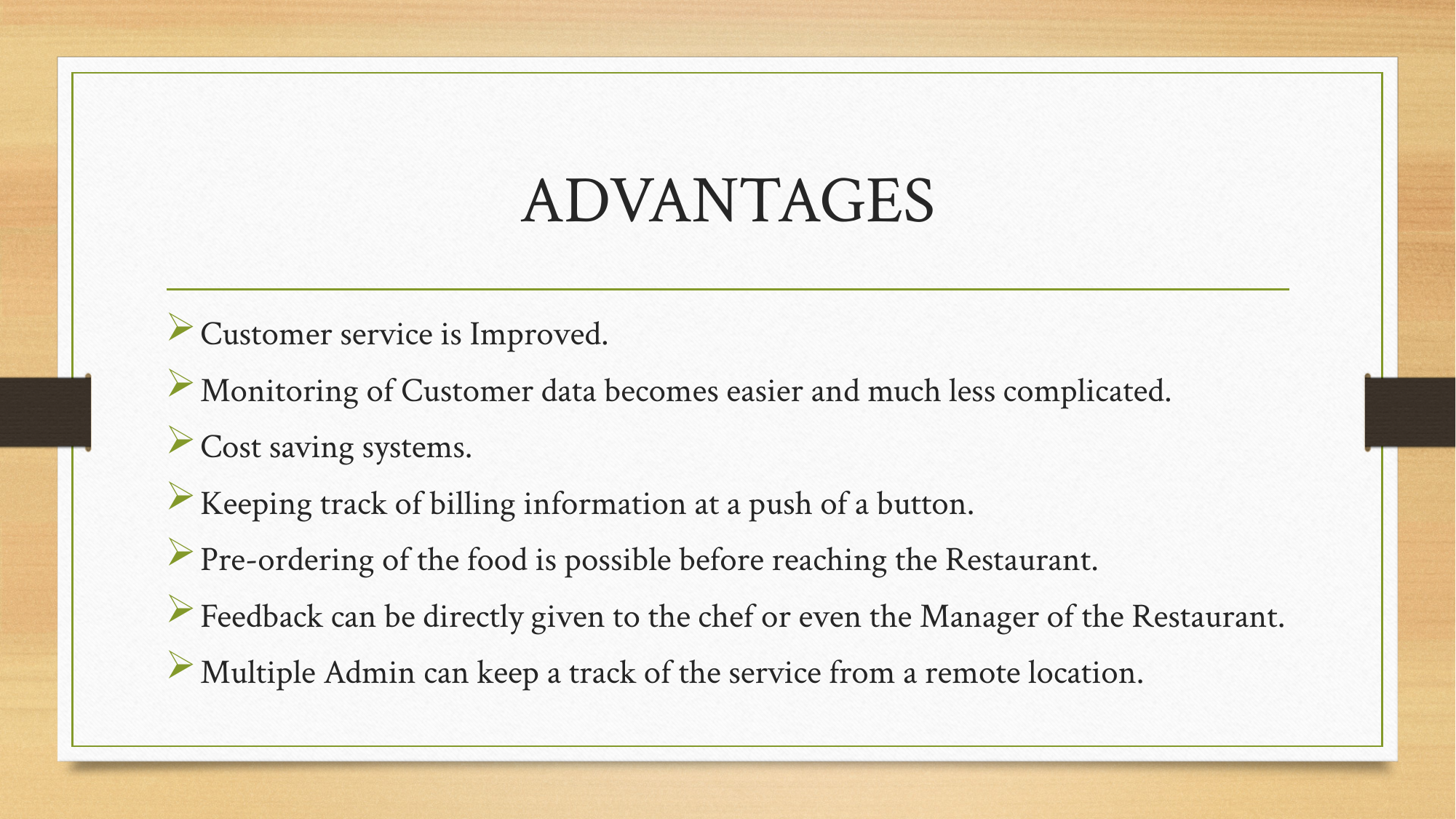

# ADVANTAGES
Customer service is Improved.
Monitoring of Customer data becomes easier and much less complicated.
Cost saving systems.
Keeping track of billing information at a push of a button.
Pre-ordering of the food is possible before reaching the Restaurant.
Feedback can be directly given to the chef or even the Manager of the Restaurant.
Multiple Admin can keep a track of the service from a remote location.